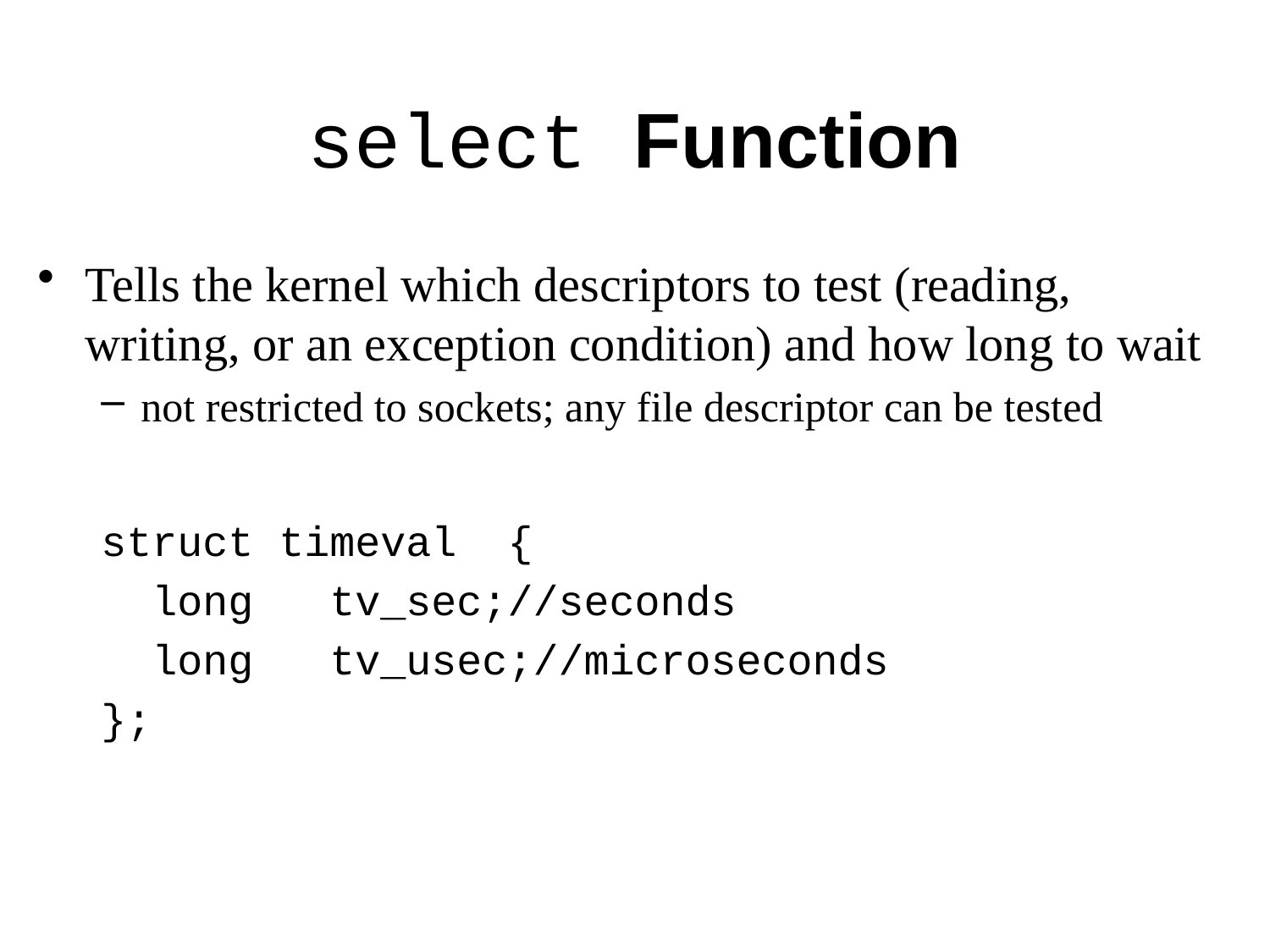

# select Function
Tells the kernel which descriptors to test (reading, writing, or an exception condition) and how long to wait
not restricted to sockets; any file descriptor can be tested

struct timeval  {
  long   tv_sec;//seconds
  long   tv_usec;//microseconds
};